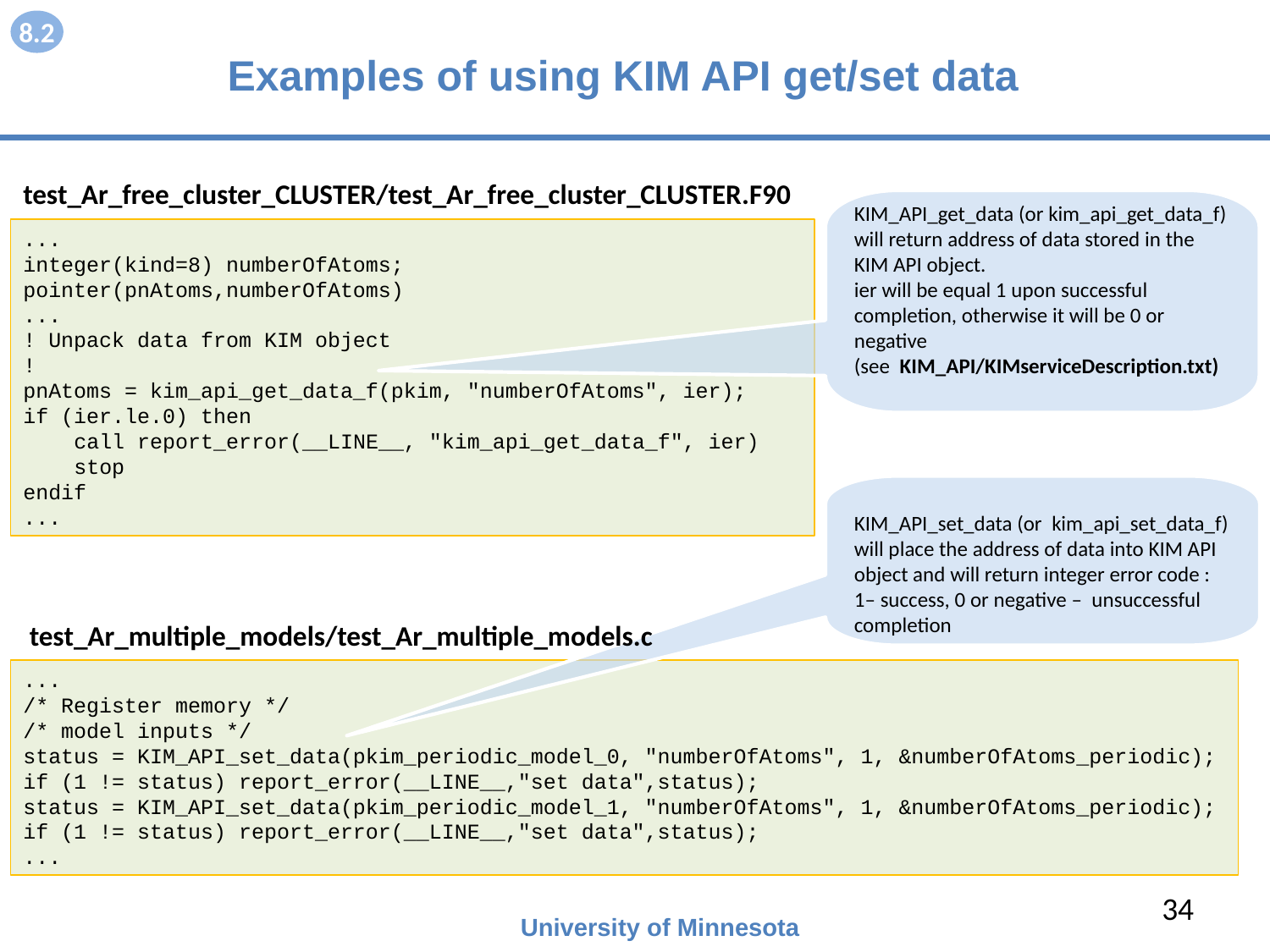

8.2
# Examples of using KIM API get/set data
test_Ar_free_cluster_CLUSTER/test_Ar_free_cluster_CLUSTER.F90

KIM_API_get_data (or kim_api_get_data_f) will return address of data stored in the KIM API object.
ier will be equal 1 upon successful completion, otherwise it will be 0 or negative
(see  KIM_API/KIMserviceDescription.txt)

...
integer(kind=8) numberOfAtoms;
pointer(pnAtoms,numberOfAtoms)
...
! Unpack data from KIM object
!
pnAtoms = kim_api_get_data_f(pkim, "numberOfAtoms", ier);
if (ier.le.0) then
    call report_error(__LINE__, "kim_api_get_data_f", ier)
    stop
endif
...

KIM_API_set_data (or  kim_api_set_data_f) will place the address of data into KIM API object and will return integer error code : 1– success, 0 or negative –  unsuccessful completion
 test_Ar_multiple_models/test_Ar_multiple_models.c
...
/* Register memory */
/* model inputs */
status = KIM_API_set_data(pkim_periodic_model_0, "numberOfAtoms", 1, &numberOfAtoms_periodic);
if (1 != status) report_error(__LINE__,"set data",status);
status = KIM_API_set_data(pkim_periodic_model_1, "numberOfAtoms", 1, &numberOfAtoms_periodic);
if (1 != status) report_error(__LINE__,"set data",status);
...
34
University of Minnesota